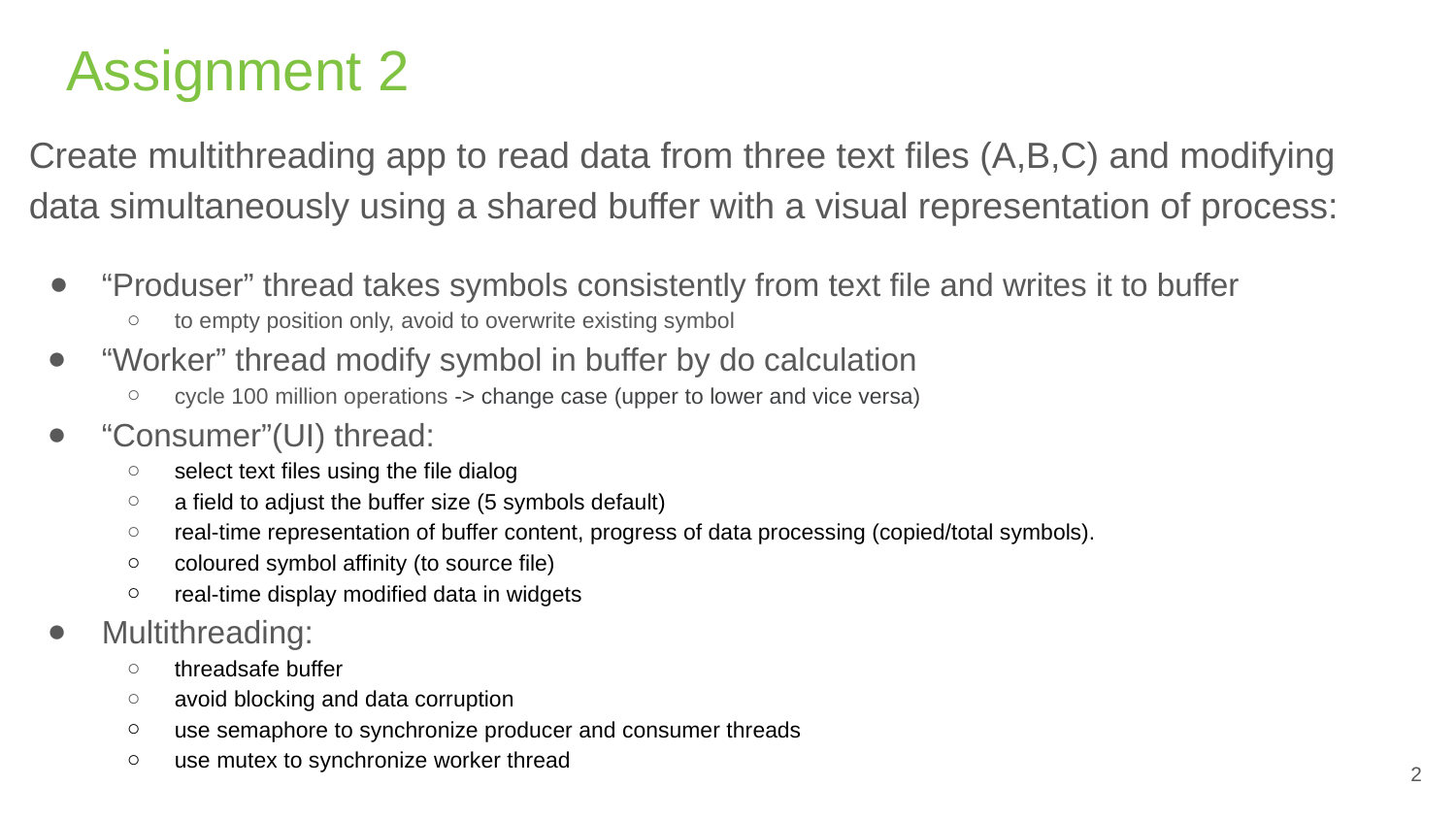

# Assignment 2
Create multithreading app to read data from three text files (A,B,C) and modifying data simultaneously using a shared buffer with a visual representation of process:
“Produser” thread takes symbols consistently from text file and writes it to buffer
to empty position only, avoid to overwrite existing symbol
“Worker” thread modify symbol in buffer by do calculation
cycle 100 million operations -> change case (upper to lower and vice versa)
“Consumer”(UI) thread:
select text files using the file dialog
a field to adjust the buffer size (5 symbols default)
real-time representation of buffer content, progress of data processing (copied/total symbols).
coloured symbol affinity (to source file)
real-time display modified data in widgets
Multithreading:
threadsafe buffer
avoid blocking and data corruption
use semaphore to synchronize producer and consumer threads
use mutex to synchronize worker thread
2